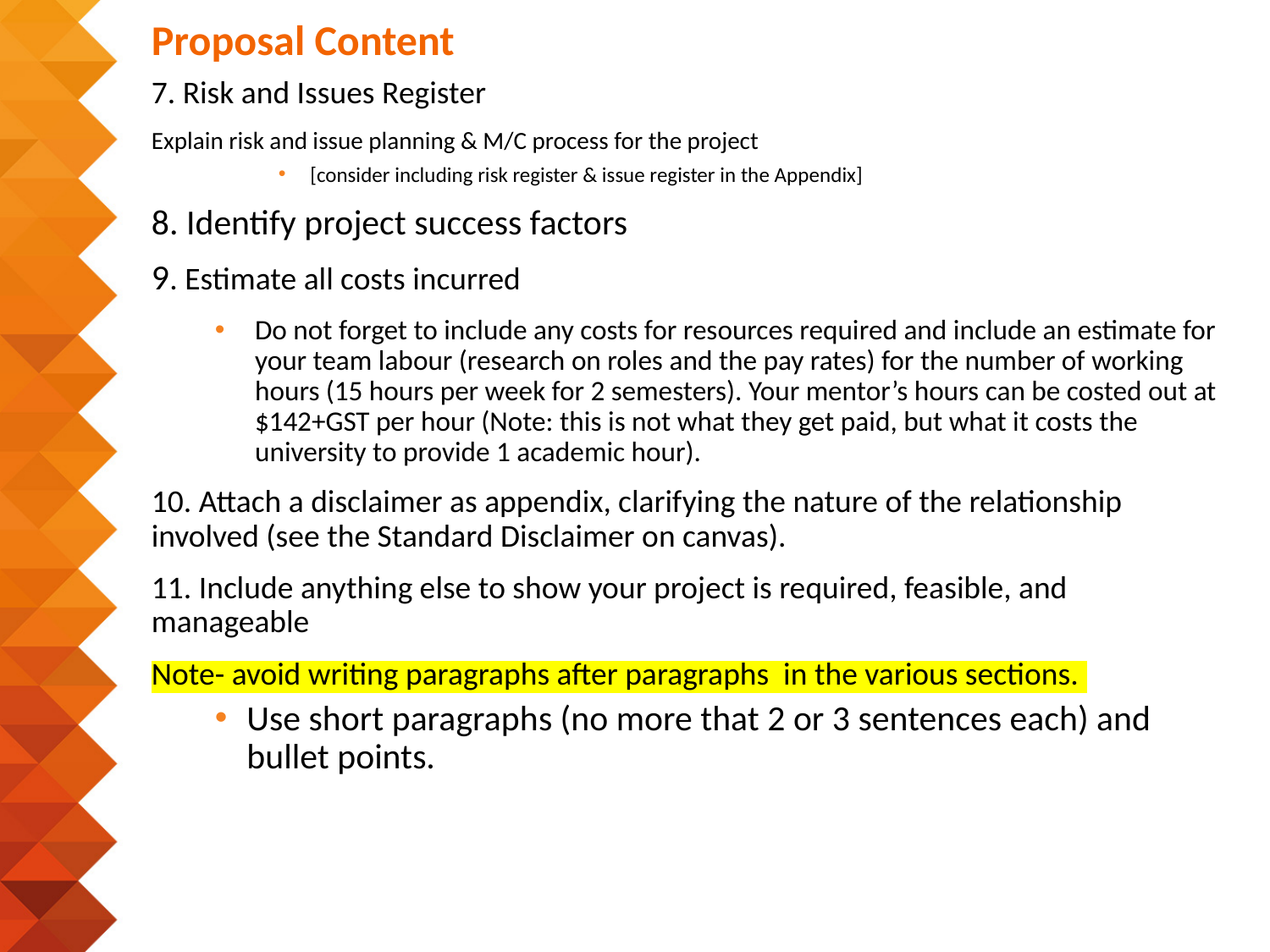

# Proposal Content
7. Risk and Issues Register
Explain risk and issue planning & M/C process for the project
[consider including risk register & issue register in the Appendix]
8. Identify project success factors
9. Estimate all costs incurred
Do not forget to include any costs for resources required and include an estimate for your team labour (research on roles and the pay rates) for the number of working hours (15 hours per week for 2 semesters). Your mentor’s hours can be costed out at $142+GST per hour (Note: this is not what they get paid, but what it costs the university to provide 1 academic hour).
10. Attach a disclaimer as appendix, clarifying the nature of the relationship involved (see the Standard Disclaimer on canvas).
11. Include anything else to show your project is required, feasible, and manageable
Note- avoid writing paragraphs after paragraphs  in the various sections.
Use short paragraphs (no more that 2 or 3 sentences each) and bullet points.